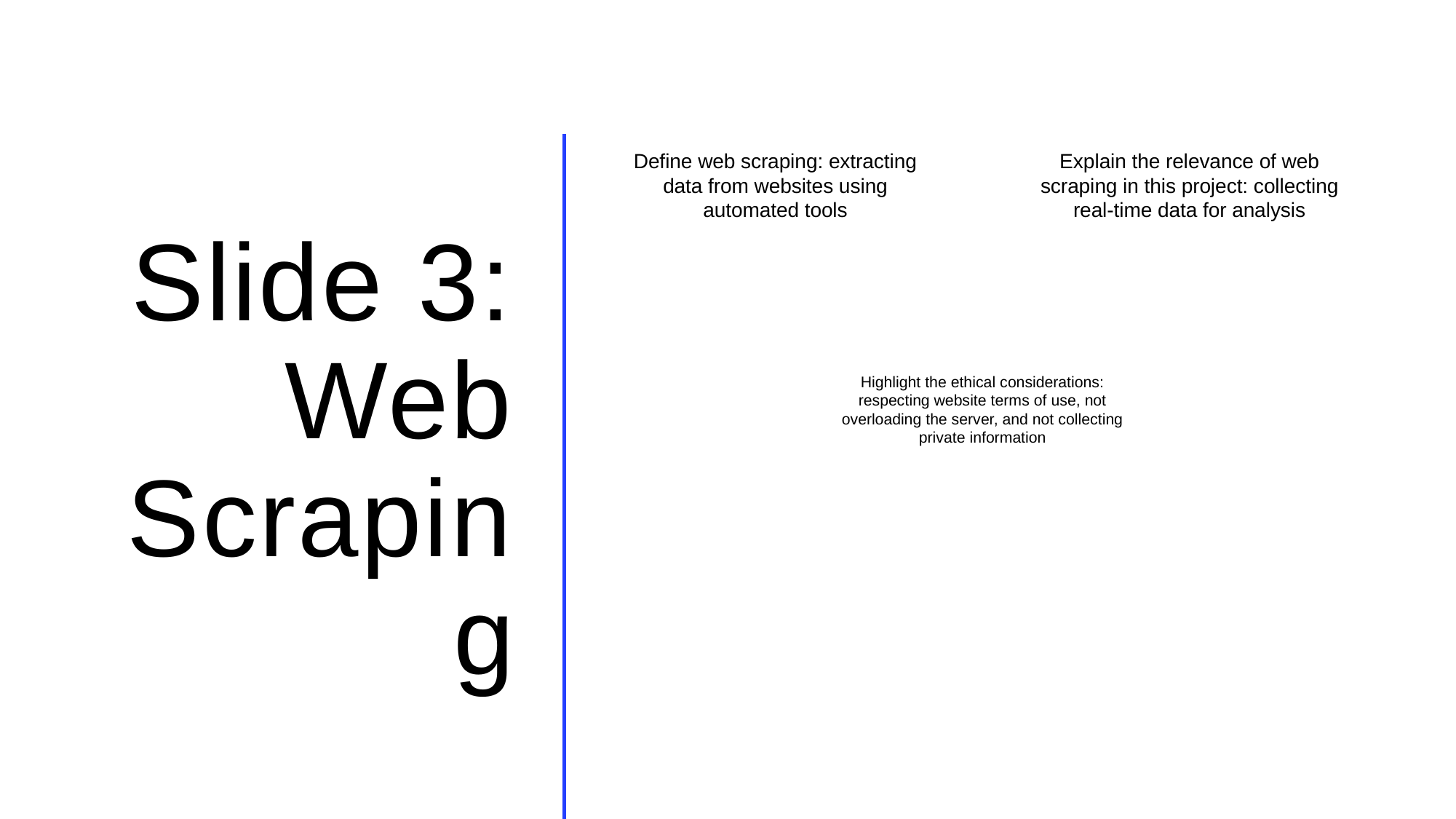

# Slide 3: Web Scraping
Define web scraping: extracting data from websites using automated tools
Explain the relevance of web scraping in this project: collecting real-time data for analysis
Highlight the ethical considerations: respecting website terms of use, not overloading the server, and not collecting private information